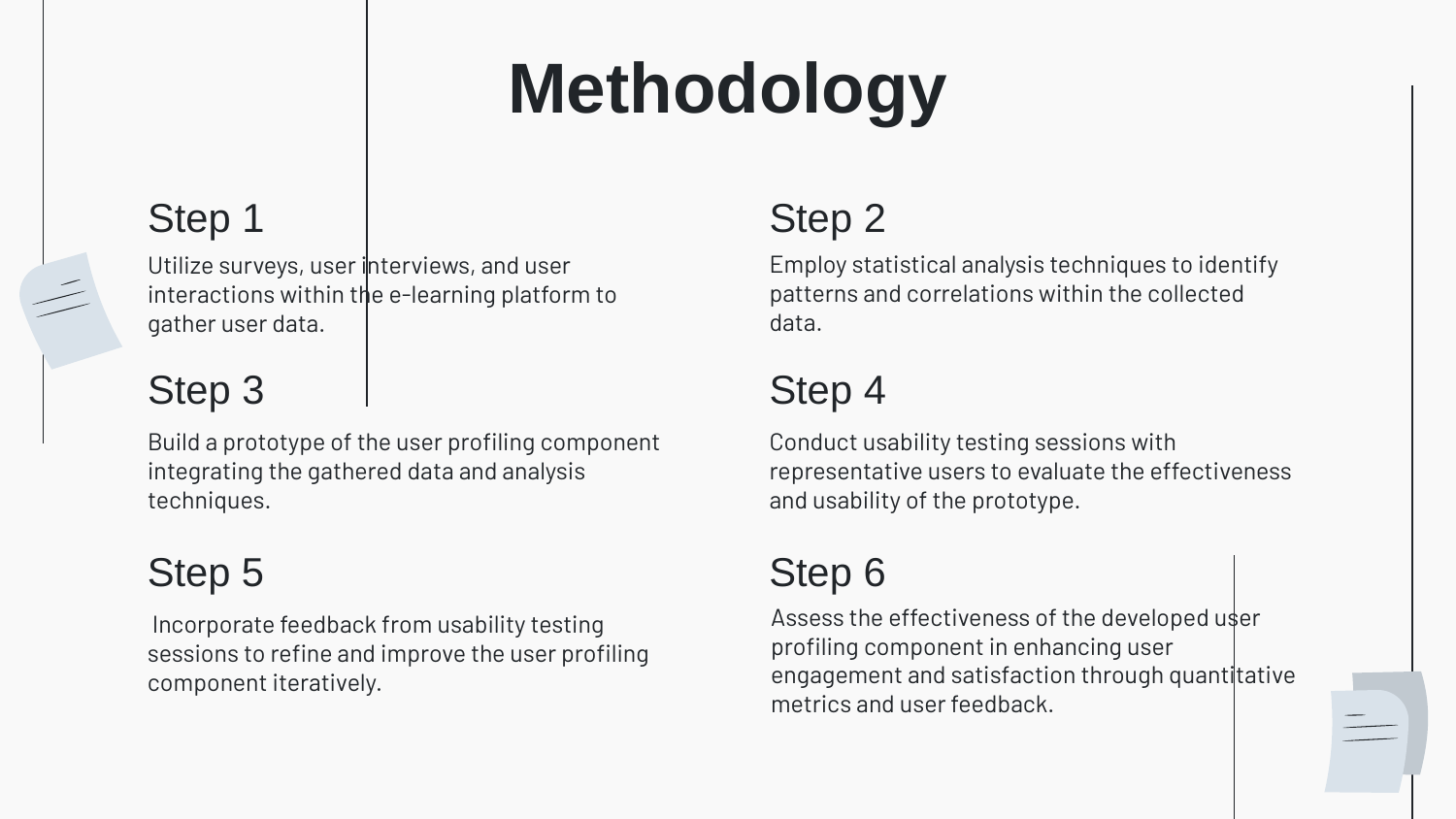

# Methodology
Step 1
Step 2
Employ statistical analysis techniques to identify patterns and correlations within the collected data.
Utilize surveys, user interviews, and user interactions within the e-learning platform to gather user data.
Step 3
Step 4
Build a prototype of the user profiling component integrating the gathered data and analysis techniques.
Conduct usability testing sessions with representative users to evaluate the effectiveness and usability of the prototype.
Step 5
Step 6
Assess the effectiveness of the developed user profiling component in enhancing user engagement and satisfaction through quantitative metrics and user feedback.
 Incorporate feedback from usability testing sessions to refine and improve the user profiling component iteratively.